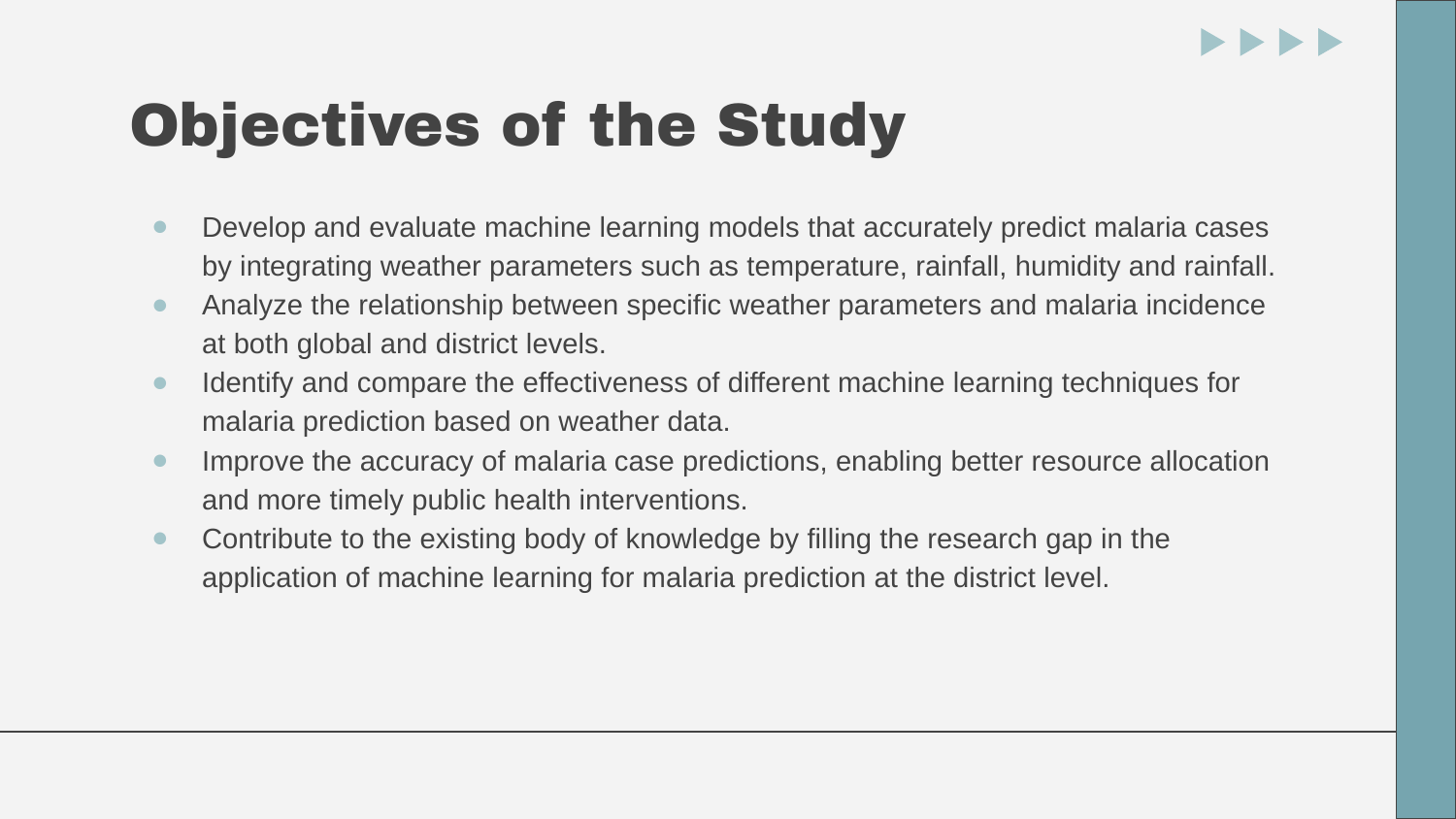

# Objectives of the Study

Develop and evaluate machine learning models that accurately predict malaria cases by integrating weather parameters such as temperature, rainfall, humidity and rainfall.
Analyze the relationship between specific weather parameters and malaria incidence at both global and district levels.
Identify and compare the effectiveness of different machine learning techniques for malaria prediction based on weather data.
Improve the accuracy of malaria case predictions, enabling better resource allocation and more timely public health interventions.
Contribute to the existing body of knowledge by filling the research gap in the application of machine learning for malaria prediction at the district level.